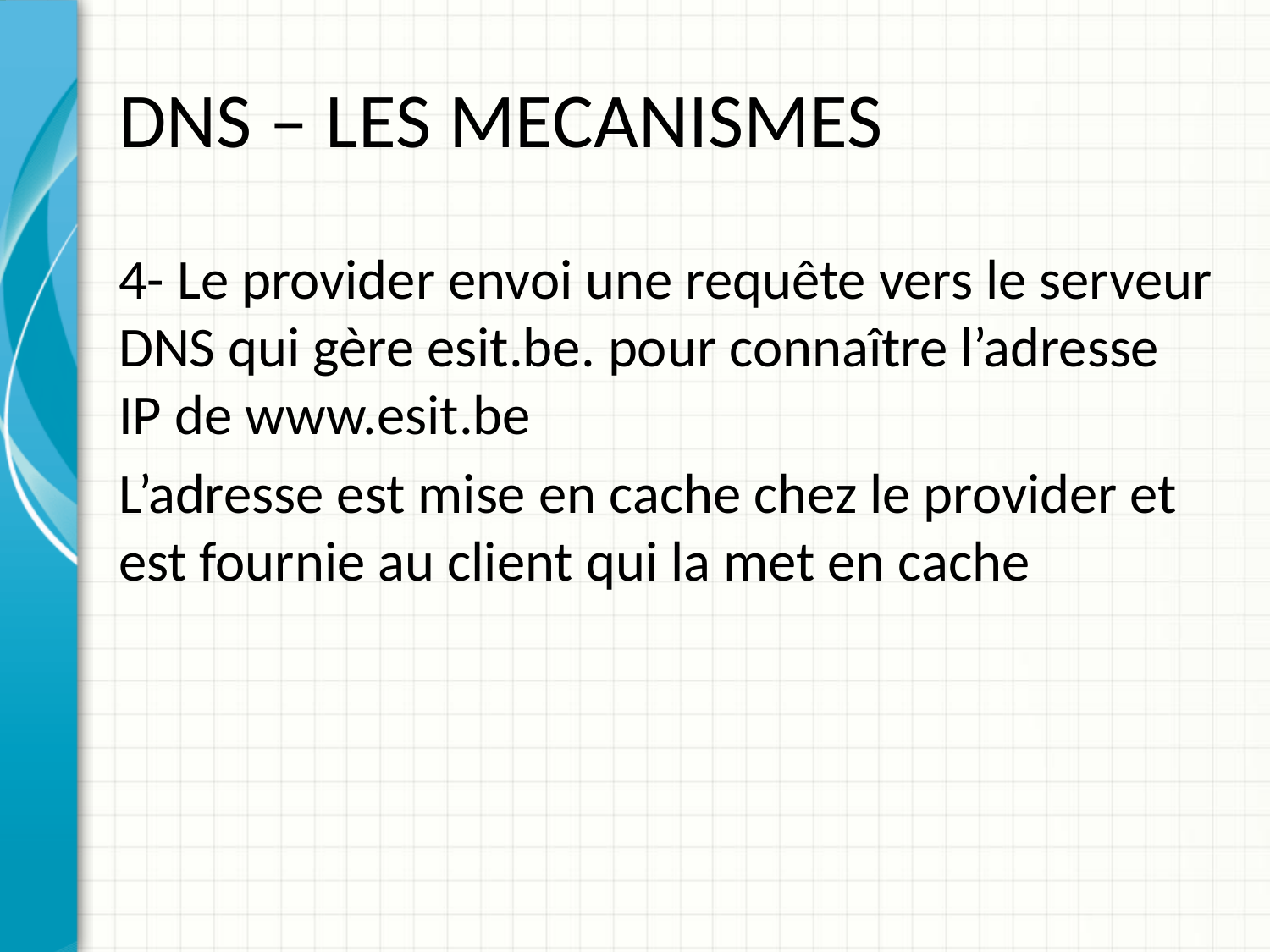

# DNS – LES MECANISMES
4- Le provider envoi une requête vers le serveur DNS qui gère esit.be. pour connaître l’adresse IP de www.esit.be
L’adresse est mise en cache chez le provider et est fournie au client qui la met en cache